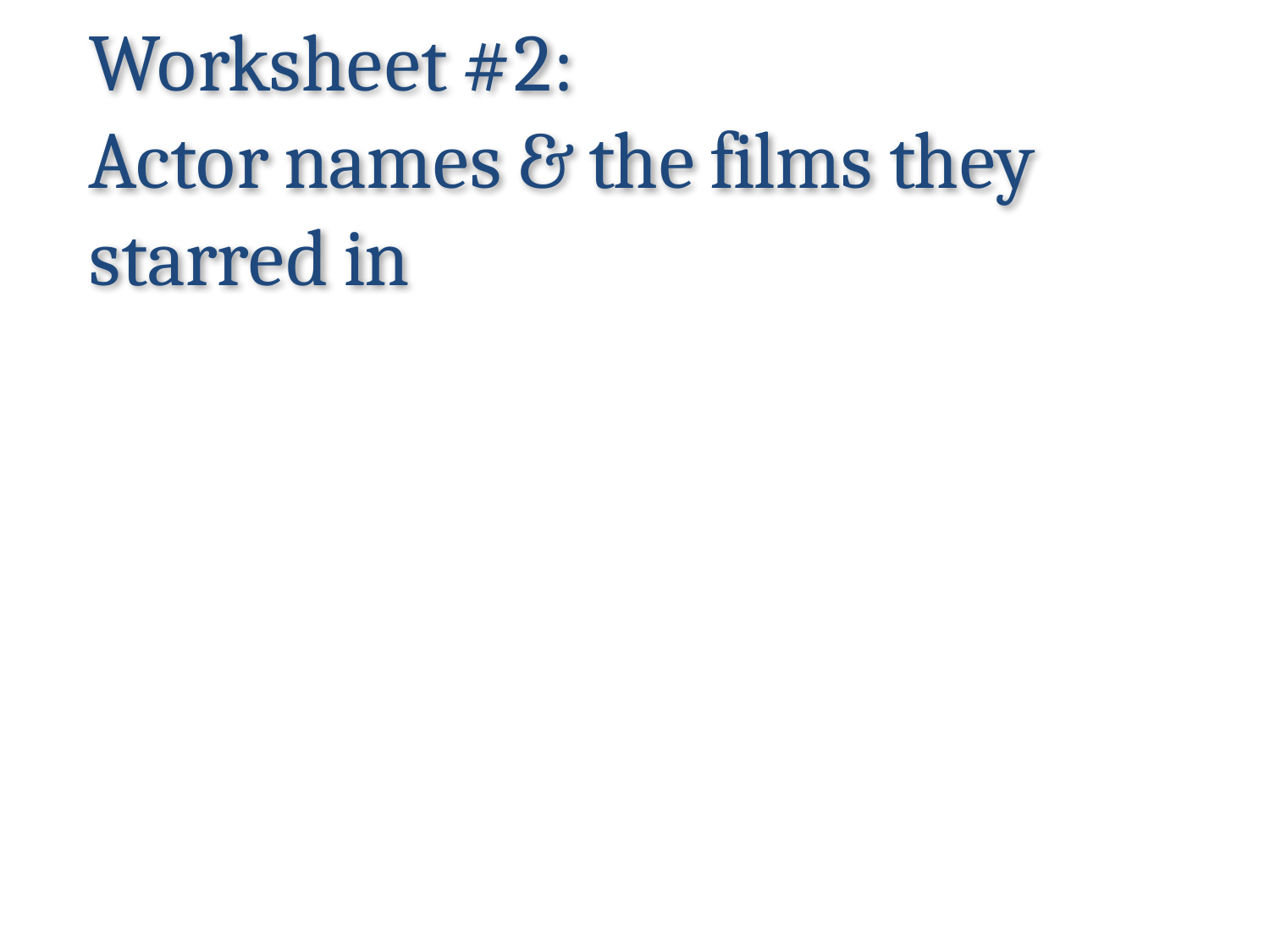

# Worksheet #2: Actor names & the films they starred in